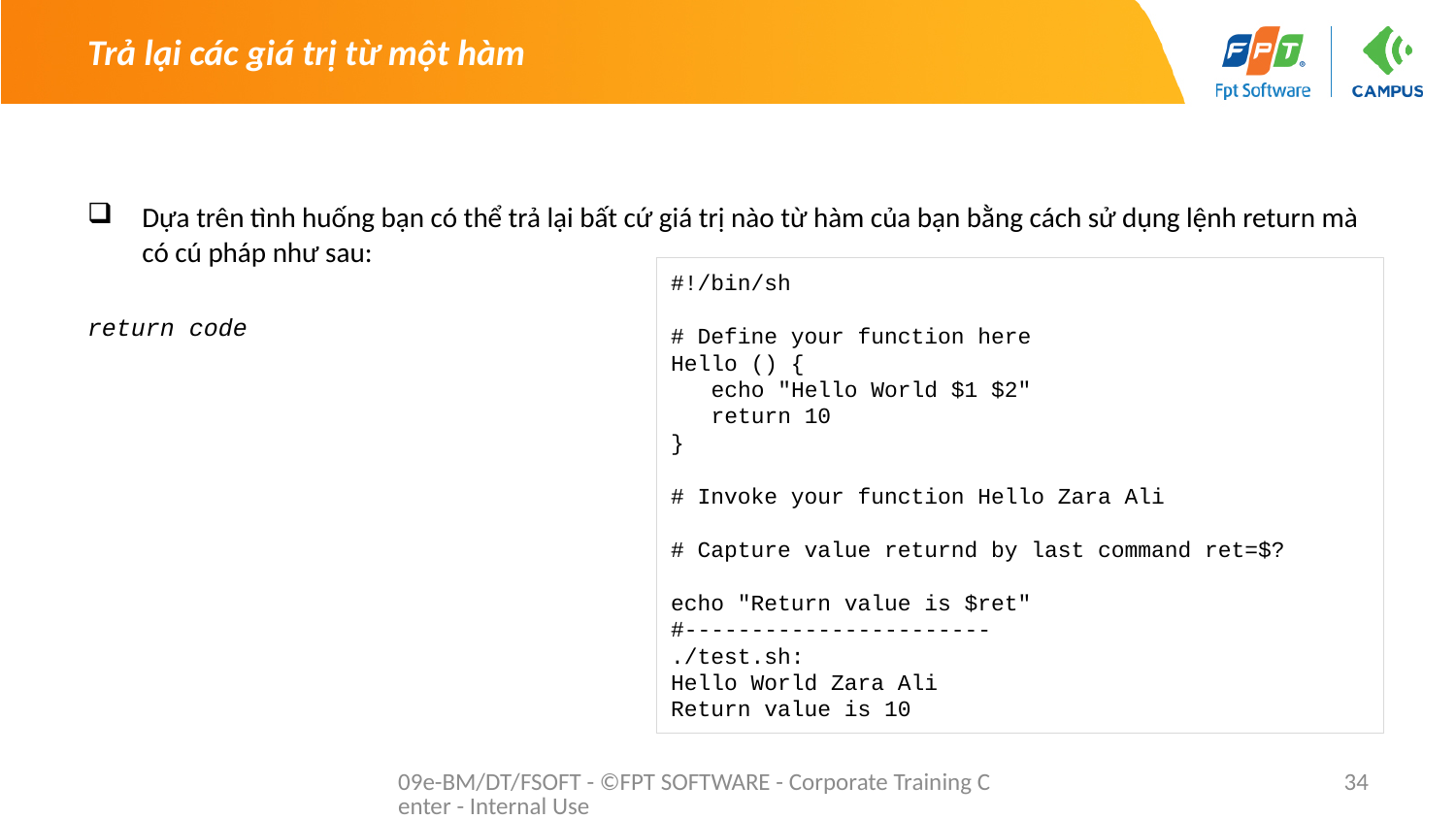

# Trả lại các giá trị từ một hàm
Dựa trên tình huống bạn có thể trả lại bất cứ giá trị nào từ hàm của bạn bằng cách sử dụng lệnh return mà có cú pháp như sau:

return code
#!/bin/sh

# Define your function here
Hello () {
   echo "Hello World $1 $2"
   return 10
}

# Invoke your function Hello Zara Ali

# Capture value returnd by last command ret=$?

echo "Return value is $ret"
#-----------------------
./test.sh:
Hello World Zara Ali
Return value is 10
09e-BM/DT/FSOFT - ©FPT SOFTWARE - Corporate Training Center - Internal Use
34